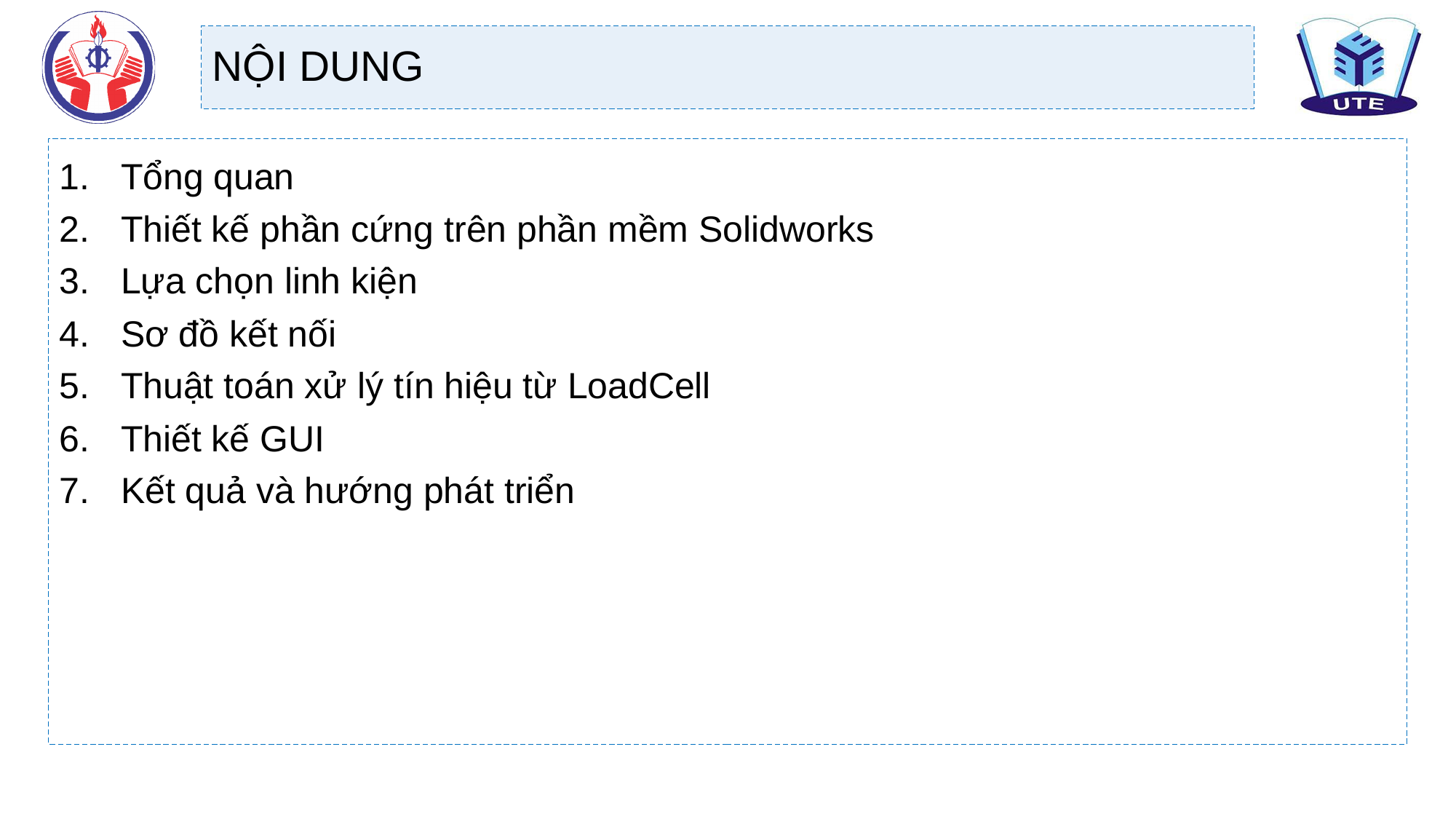

NỘI DUNG
Tổng quan
Thiết kế phần cứng trên phần mềm Solidworks
Lựa chọn linh kiện
Sơ đồ kết nối
Thuật toán xử lý tín hiệu từ LoadCell
Thiết kế GUI
Kết quả và hướng phát triển